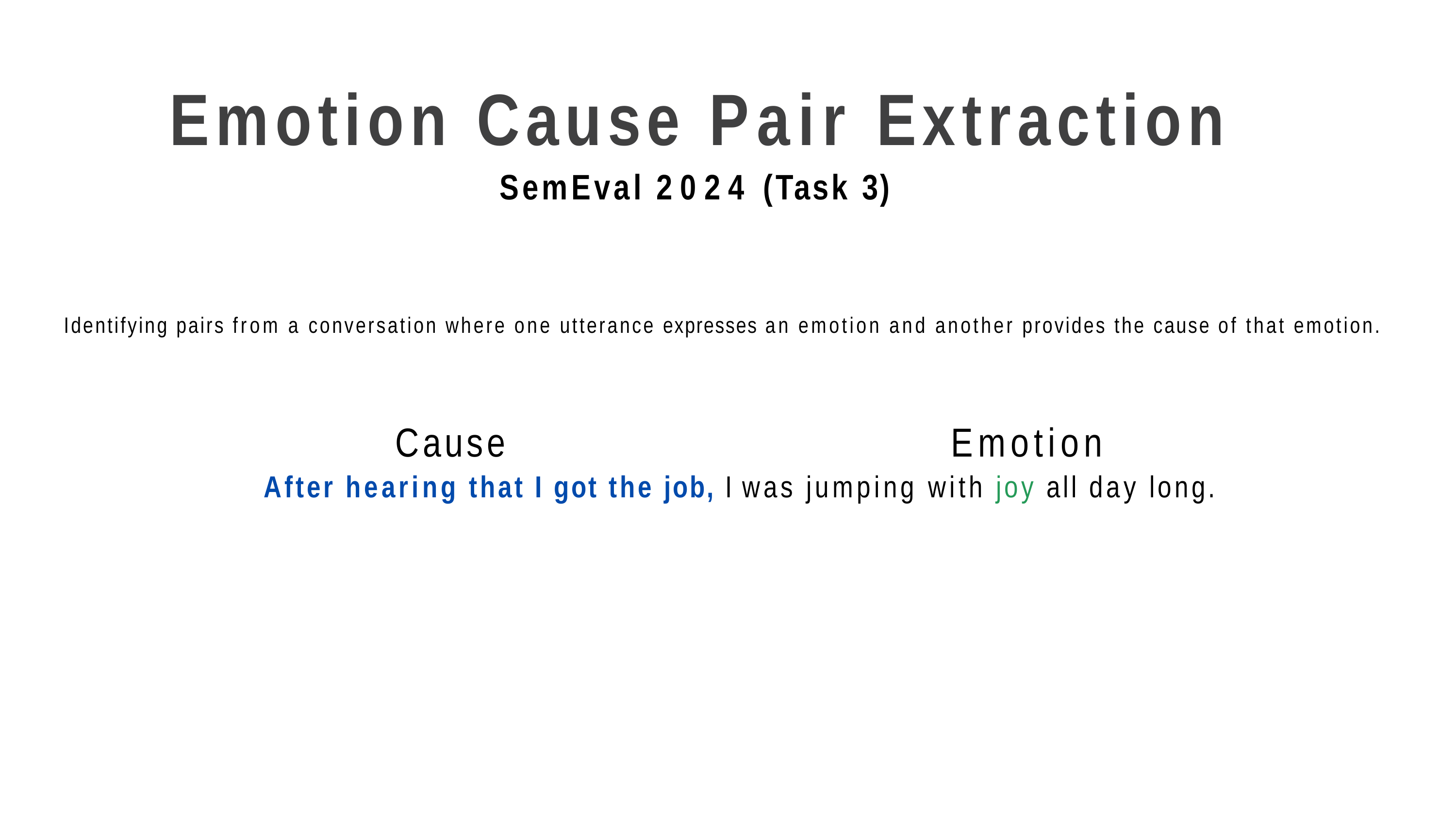

# Emotion Cause Pair Extraction
SemEval 2024 (Task 3)
Identifying pairs from a conversation where one utterance expresses an emotion and another provides the cause of that emotion.
Cause	Emotion
After hearing that I got the job, I was jumping with joy all day long.